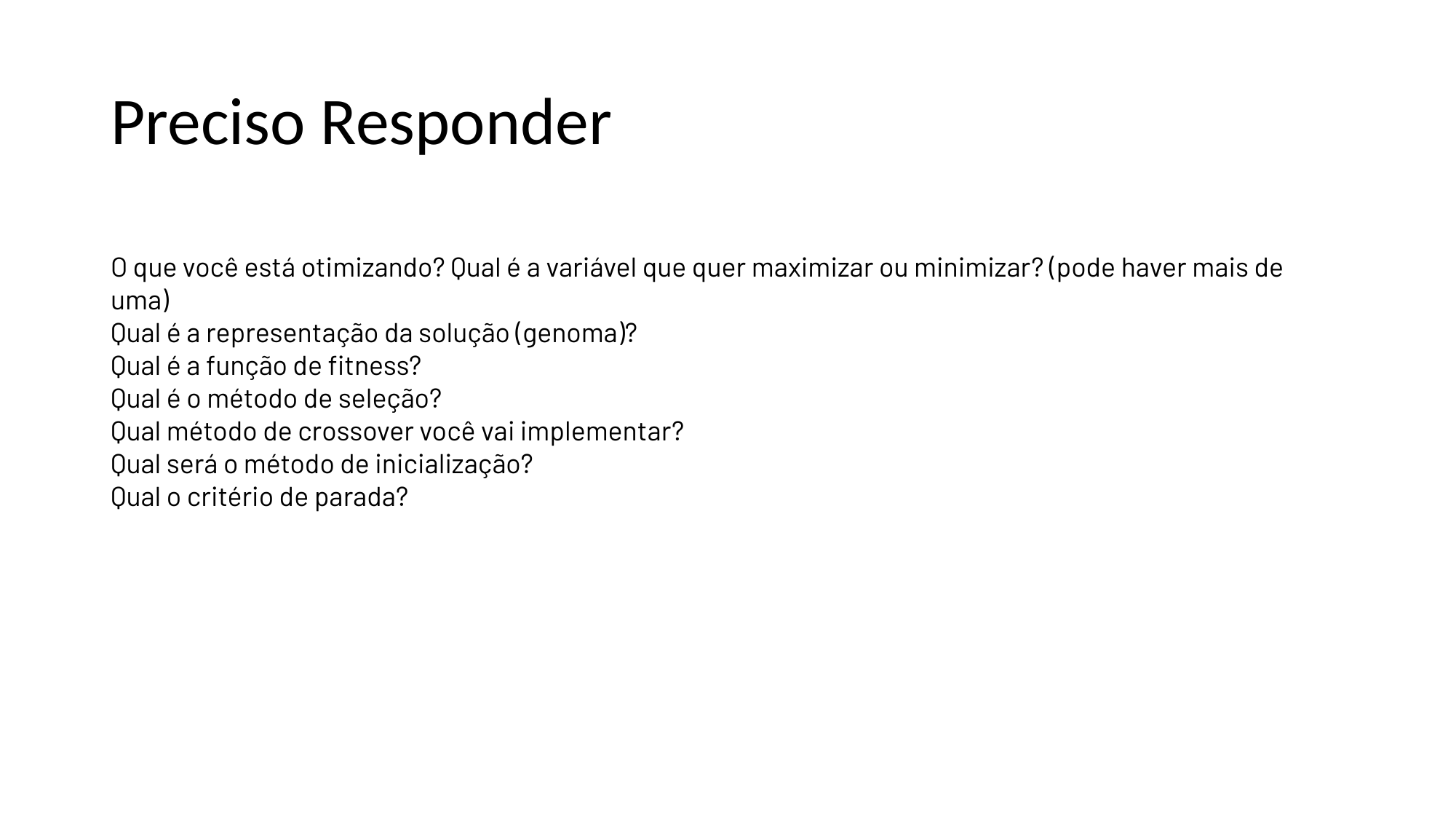

# Preciso Responder
O que você está otimizando? Qual é a variável que quer maximizar ou minimizar? (pode haver mais de uma)
Qual é a representação da solução (genoma)?
Qual é a função de fitness?
Qual é o método de seleção?
Qual método de crossover você vai implementar?
Qual será o método de inicialização?
Qual o critério de parada?